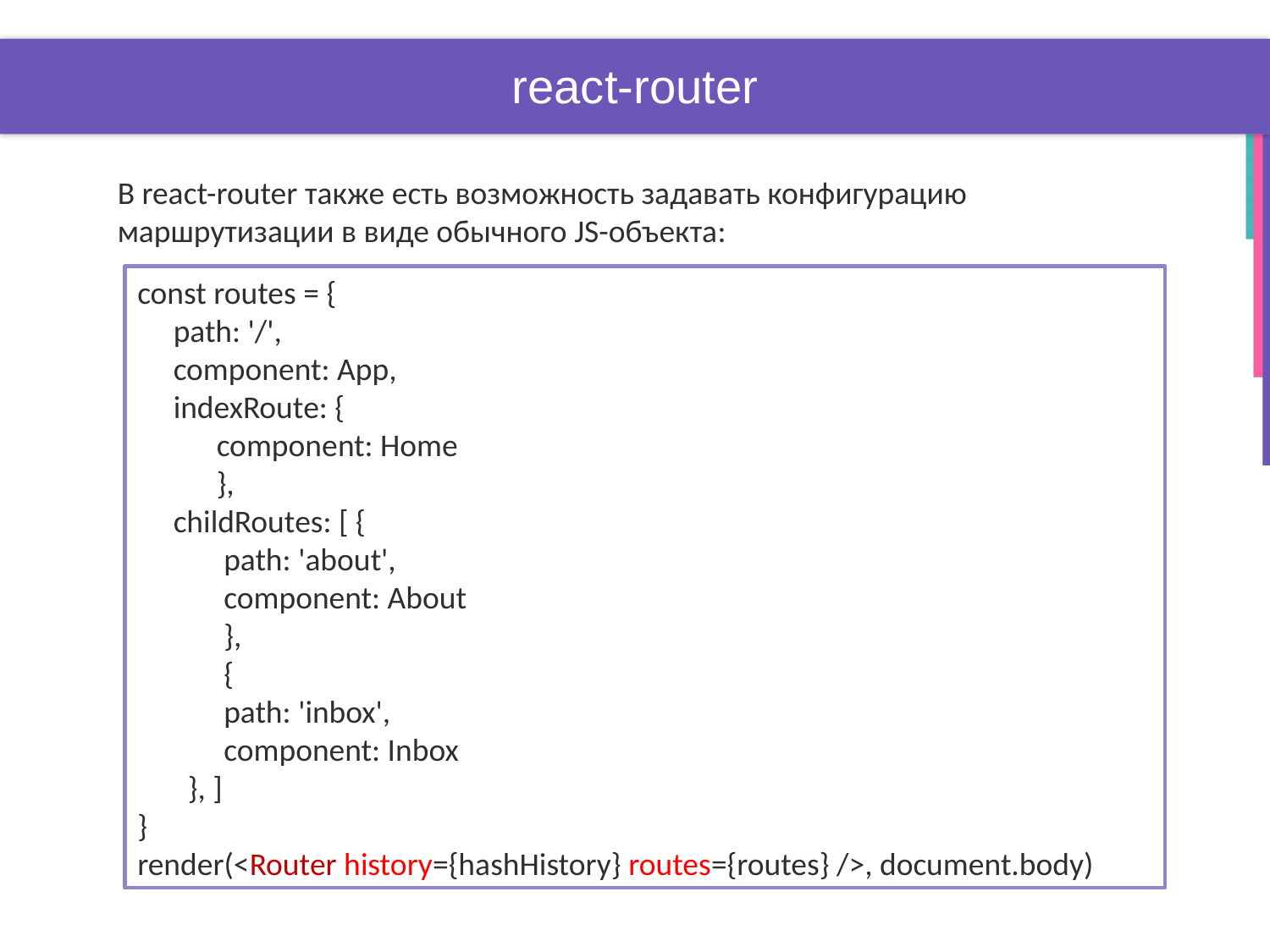

# react-router
В react-router также есть возможность задавать конфигурацию маршрутизации в виде обычного JS-объекта:
const routes = {
     path: '/',
     component: App,
     indexRoute: {
           component: Home
           },
     childRoutes: [ {
            path: 'about',
            component: About
            },
            {
            path: 'inbox',
            component: Inbox
       }, ]
}
render(<Router history={hashHistory} routes={routes} />, document.body)